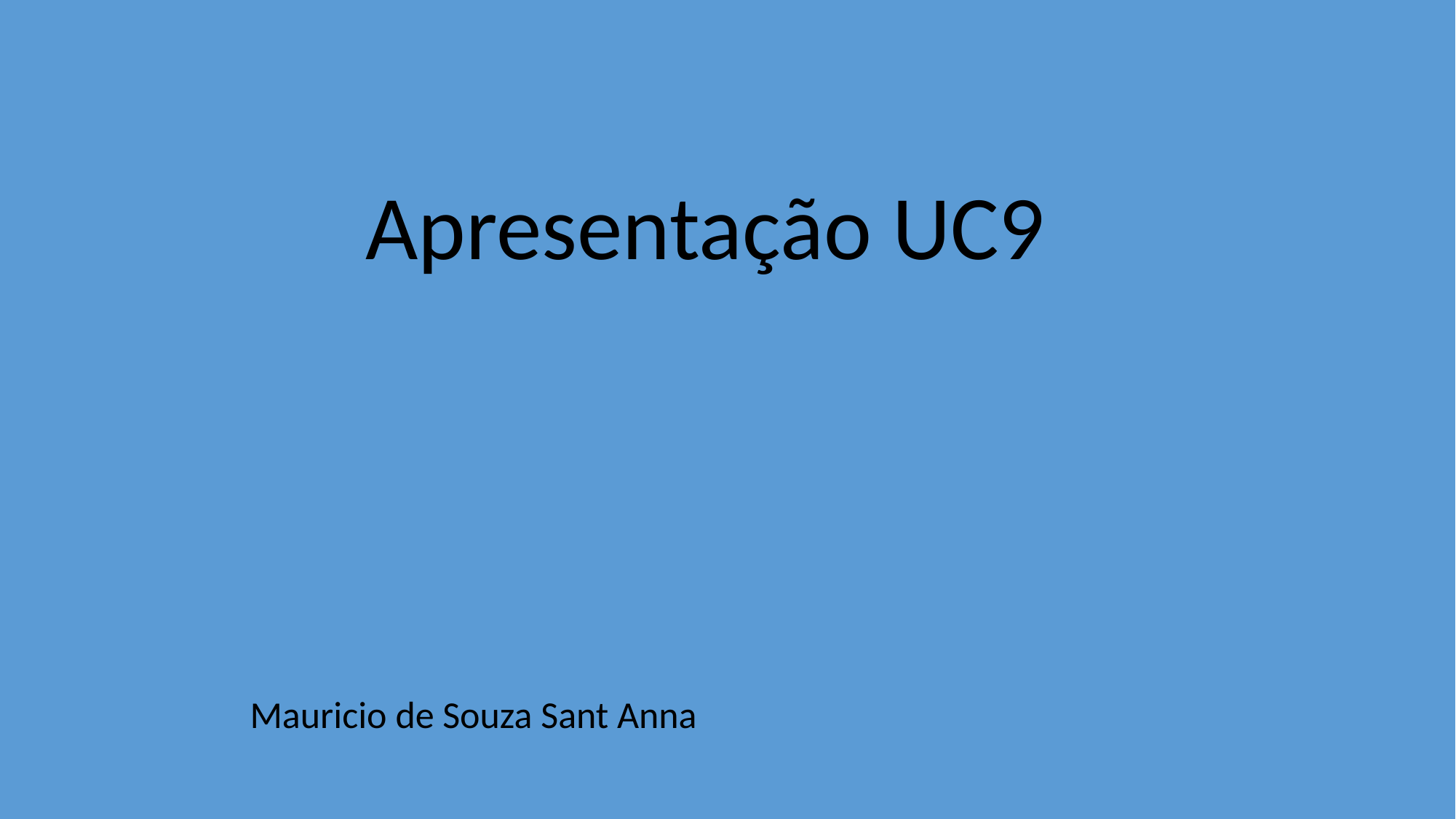

# Apresentação UC9
Mauricio de Souza Sant Anna